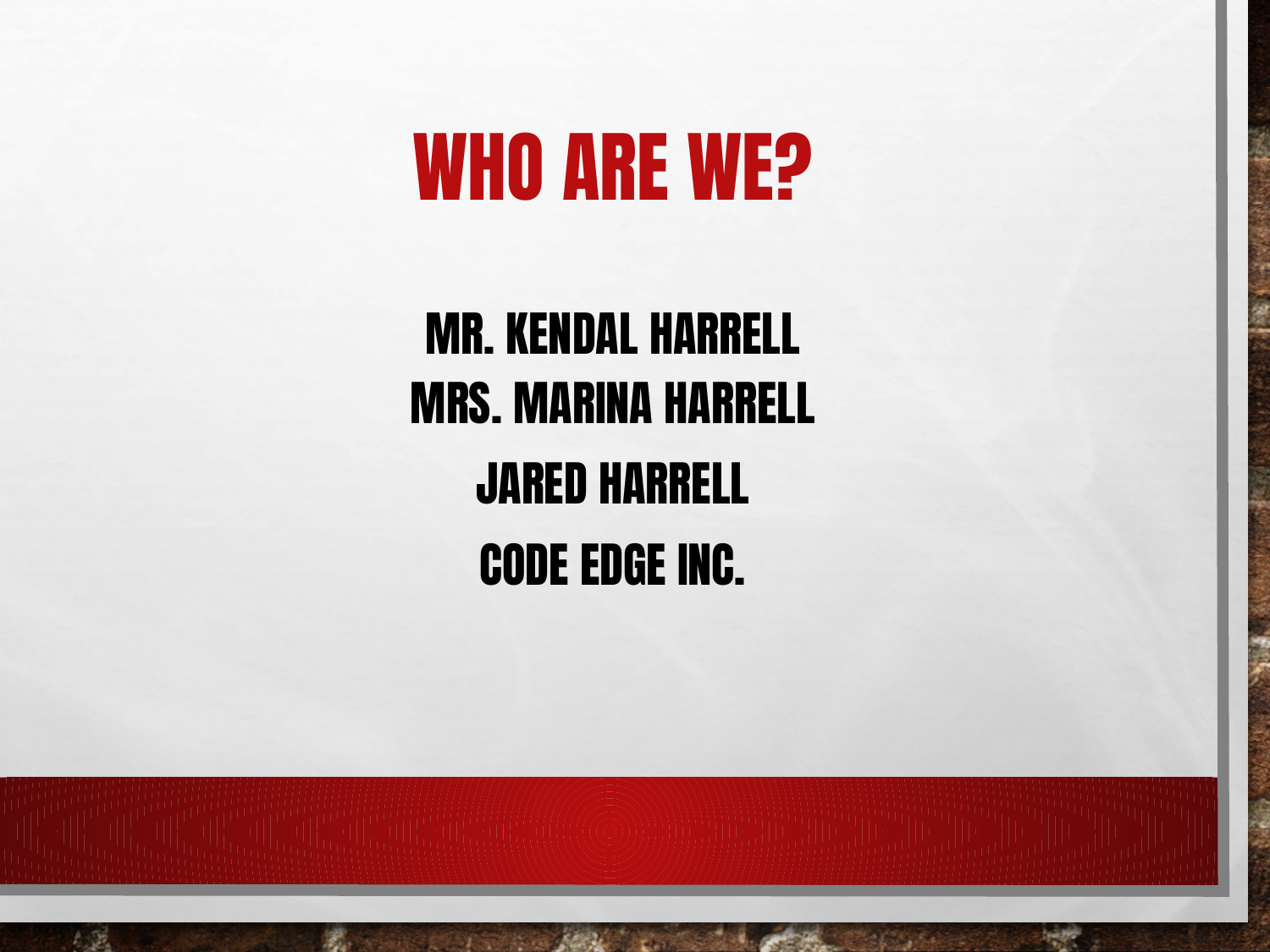

# Who Are We?
Mr. Kendal Harrell
Mrs. Marina Harrell
Jared Harrell
Code edge Inc.